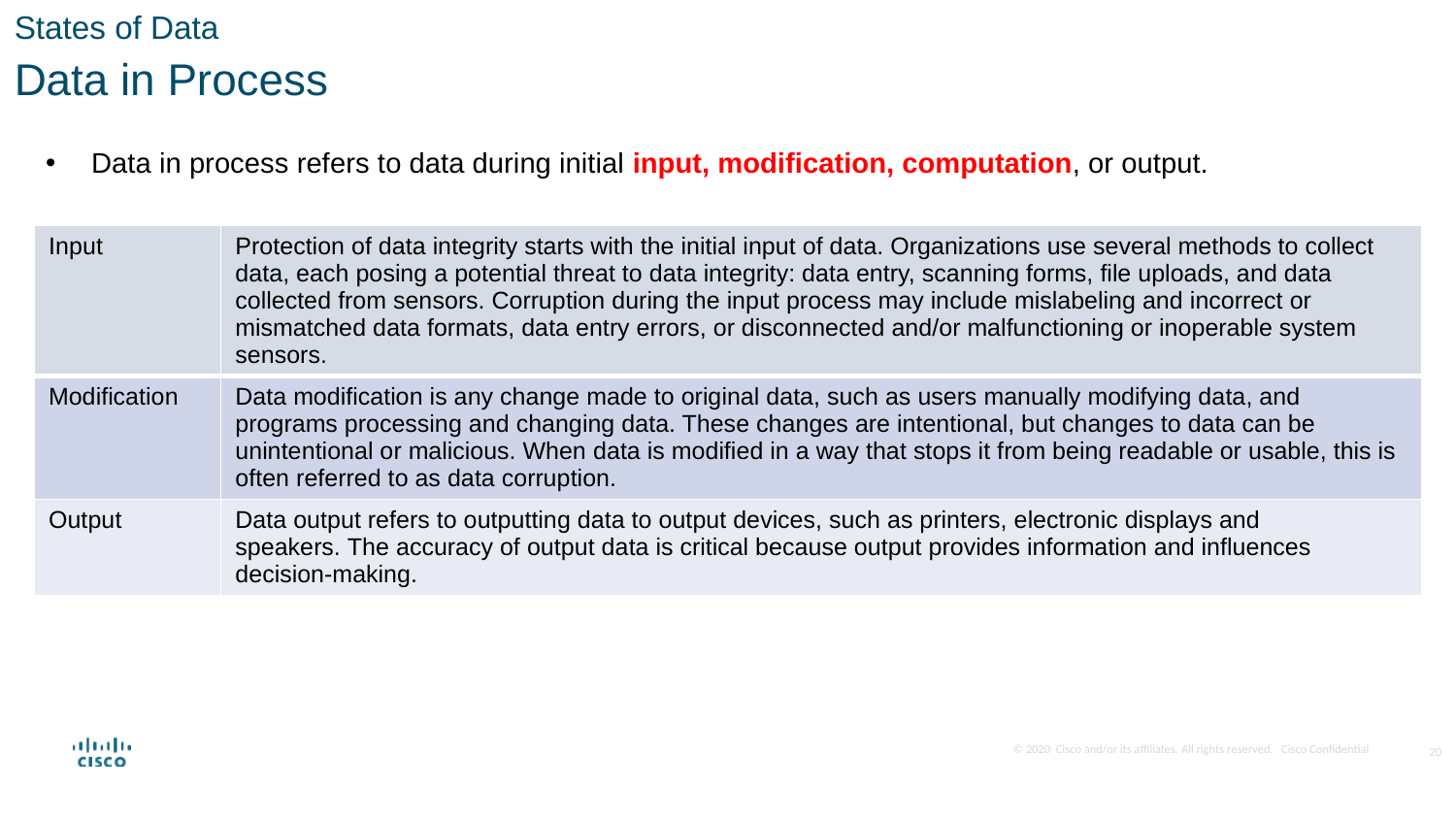

States of Data
Data in Process
Data in process refers to data during initial input, modification, computation, or output.

| Input | Protection of data integrity starts with the initial input of data. Organizations use several methods to collect data, each posing a potential threat to data integrity: data entry, scanning forms, file uploads, and data collected from sensors. Corruption during the input process may include mislabeling and incorrect or mismatched data formats, data entry errors, or disconnected and/or malfunctioning or inoperable system sensors. |
| --- | --- |
| Modification | Data modification is any change made to original data, such as users manually modifying data, and programs processing and changing data. These changes are intentional, but changes to data can be unintentional or malicious. When data is modified in a way that stops it from being readable or usable, this is often referred to as data corruption. |
| Output | Data output refers to outputting data to output devices, such as printers, electronic displays and speakers. The accuracy of output data is critical because output provides information and influences decision-making. |
20